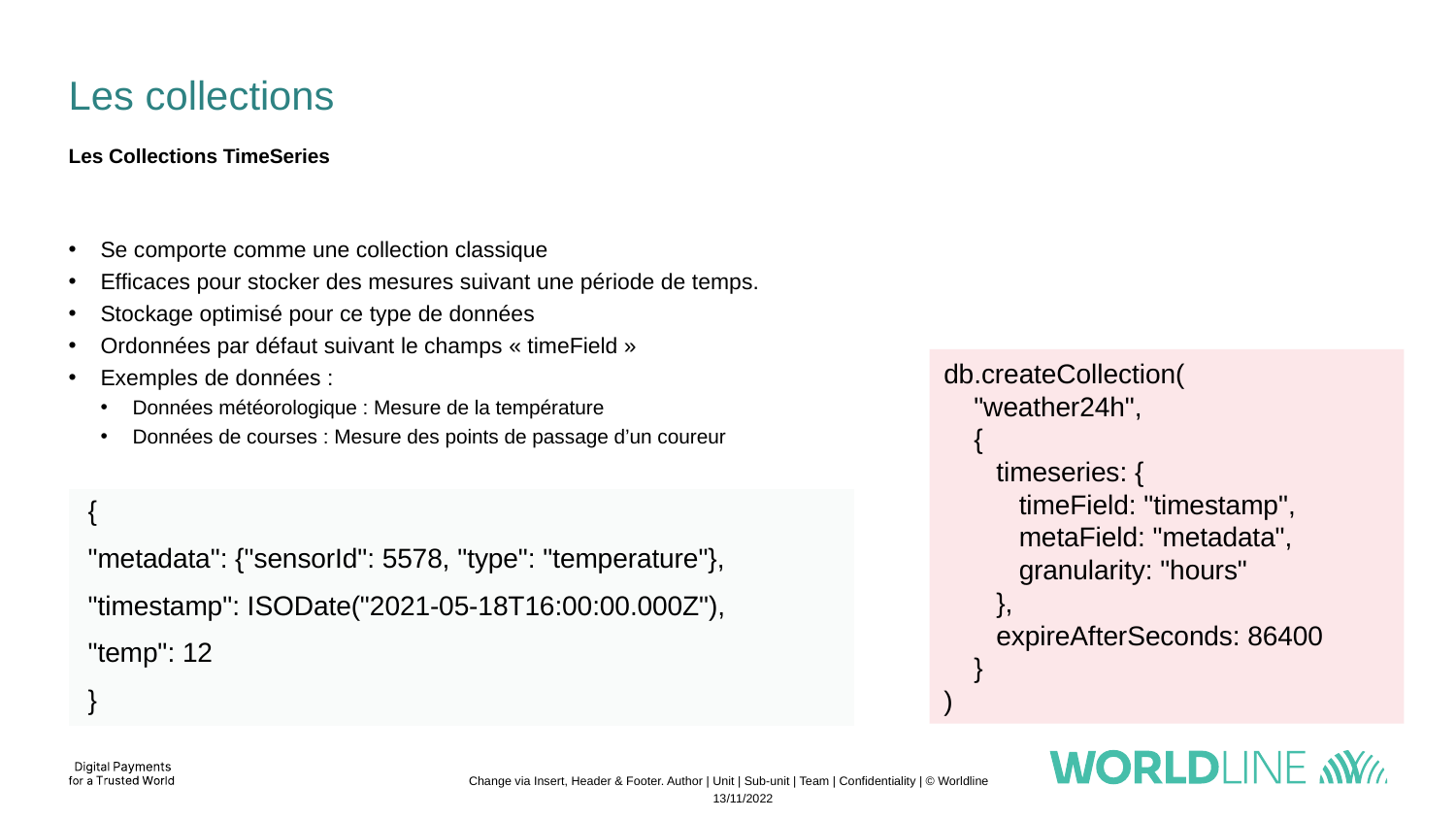

# Les collections
Les Collections TimeSeries
Se comporte comme une collection classique
Efficaces pour stocker des mesures suivant une période de temps.
Stockage optimisé pour ce type de données
Ordonnées par défaut suivant le champs « timeField »
Exemples de données :
Données météorologique : Mesure de la température
Données de courses : Mesure des points de passage d’un coureur

db.createCollection(
    "weather24h",
    {
       timeseries: {
          timeField: "timestamp",
          metaField: "metadata",
          granularity: "hours"
       },
       expireAfterSeconds: 86400
    }
)
| { |
| --- |
| "metadata": {"sensorId": 5578, "type": "temperature"}, |
| "timestamp": ISODate("2021-05-18T16:00:00.000Z"), |
| "temp": 12 |
| } |
Change via Insert, Header & Footer. Author | Unit | Sub-unit | Team | Confidentiality | © Worldline
13/11/2022